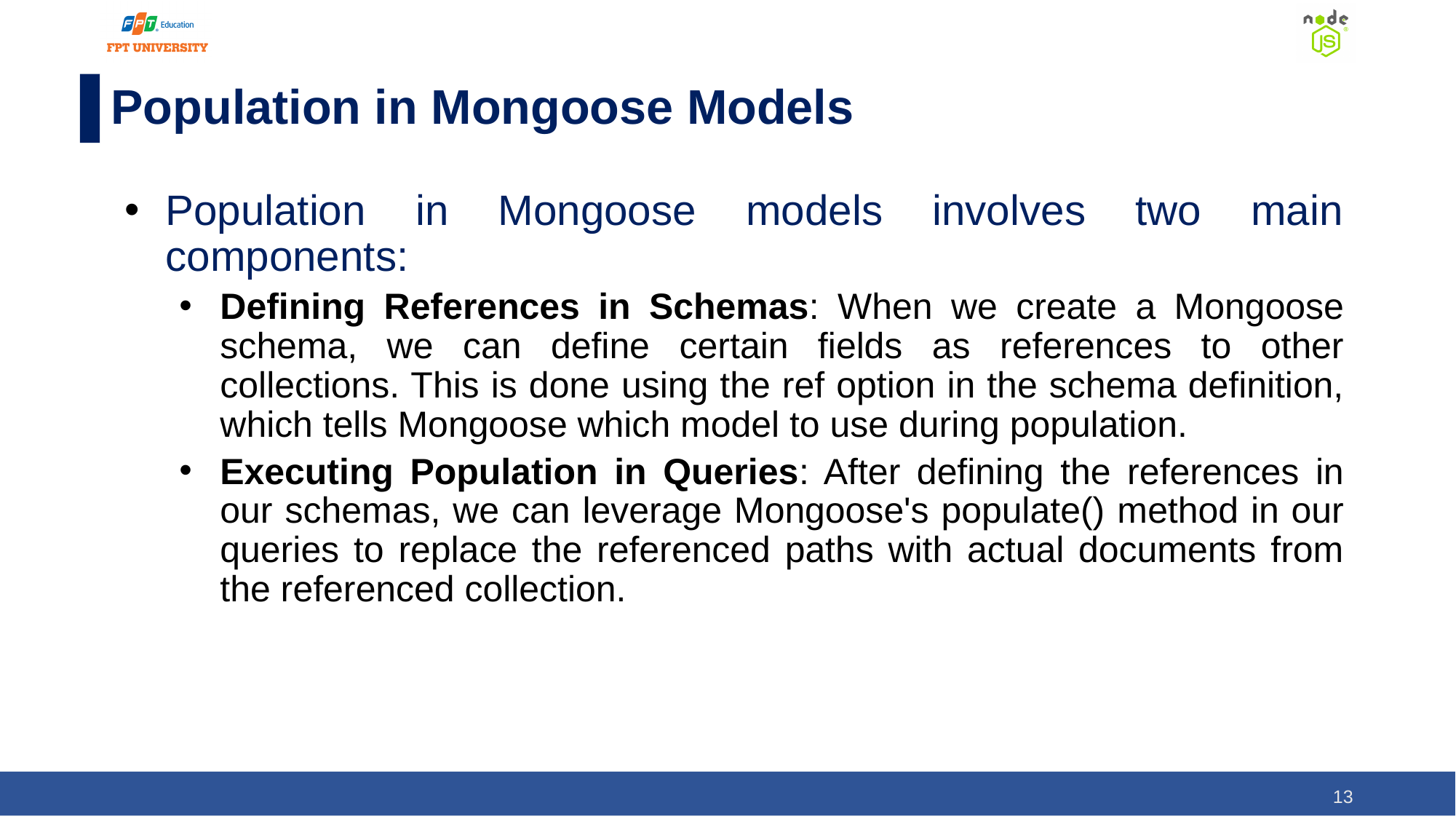

# Population in Mongoose Models
Population in Mongoose models involves two main components:
Defining References in Schemas: When we create a Mongoose schema, we can define certain fields as references to other collections. This is done using the ref option in the schema definition, which tells Mongoose which model to use during population.
Executing Population in Queries: After defining the references in our schemas, we can leverage Mongoose's populate() method in our queries to replace the referenced paths with actual documents from the referenced collection.
13